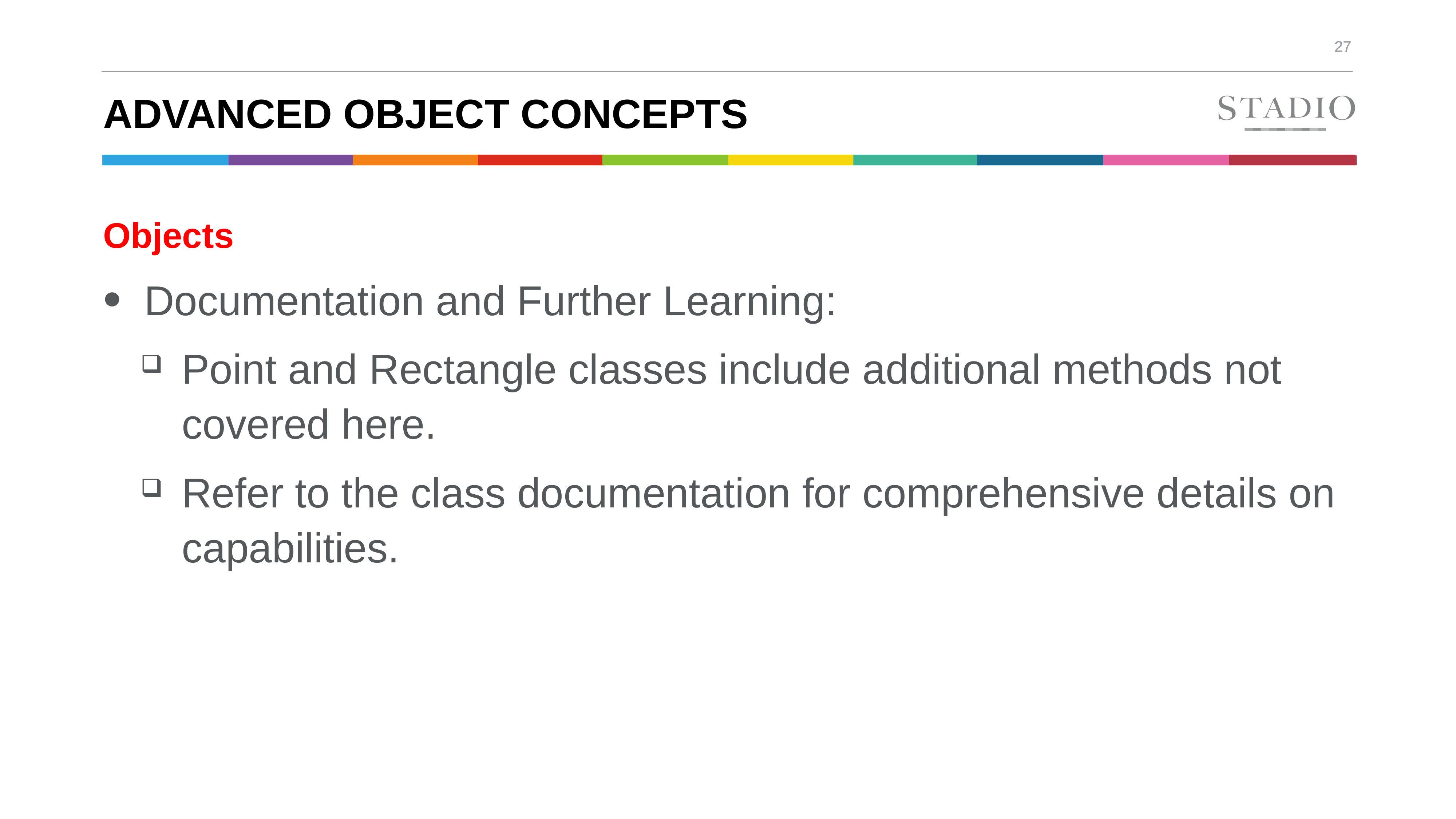

# ADVANCED OBJECT CONCEPTS

Objects
Documentation and Further Learning:
Point and Rectangle classes include additional methods not covered here.
Refer to the class documentation for comprehensive details on capabilities.